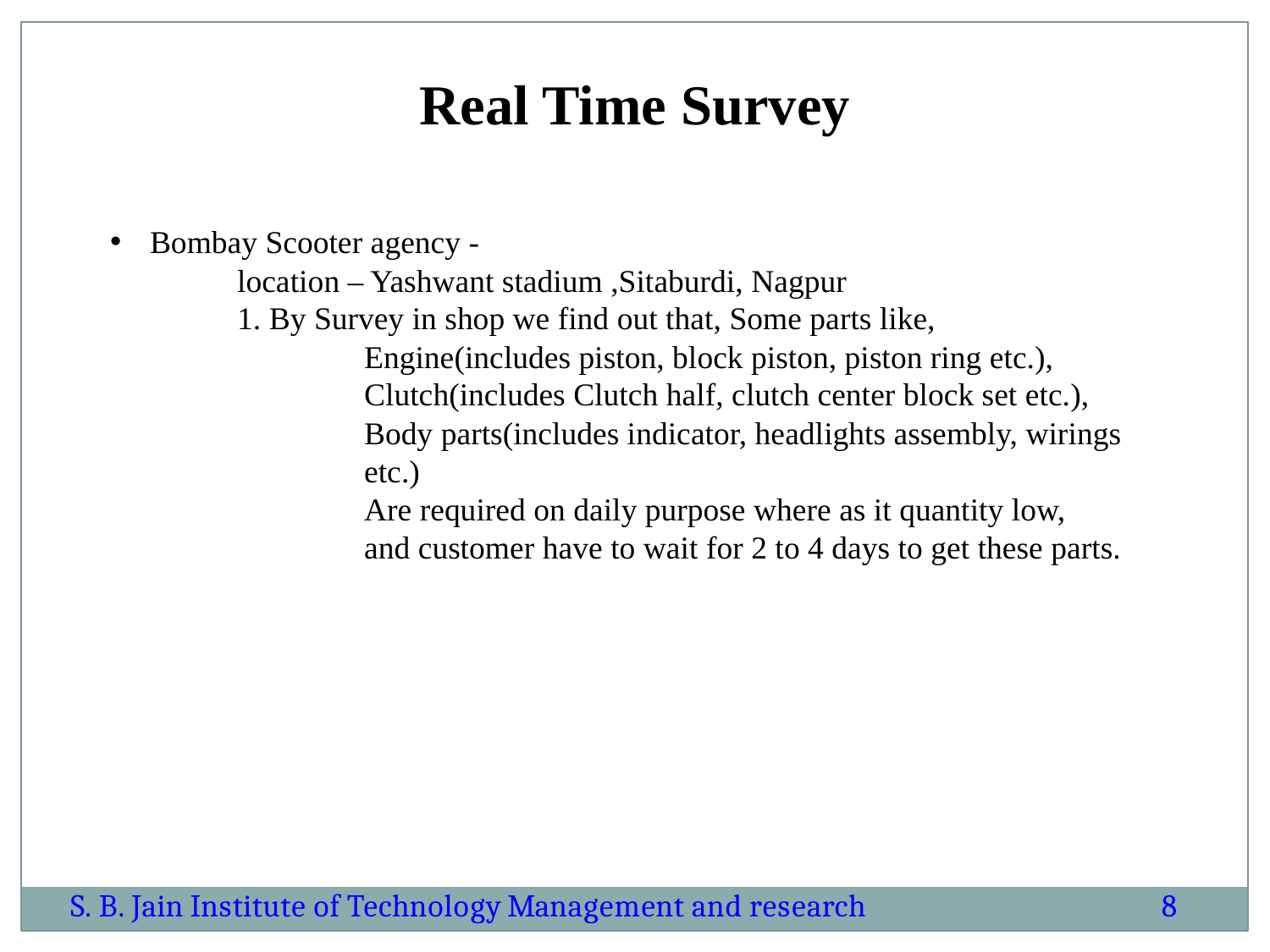

Real Time Survey
Bombay Scooter agency -
	location – Yashwant stadium ,Sitaburdi, Nagpur
	1. By Survey in shop we find out that, Some parts like, 				Engine(includes piston, block piston, piston ring etc.),
	          	Clutch(includes Clutch half, clutch center block set etc.),
		Body parts(includes indicator, headlights assembly, wirings 		etc.)
		Are required on daily purpose where as it quantity low,
		and customer have to wait for 2 to 4 days to get these parts.

S. B. Jain Institute of Technology Management and research
8